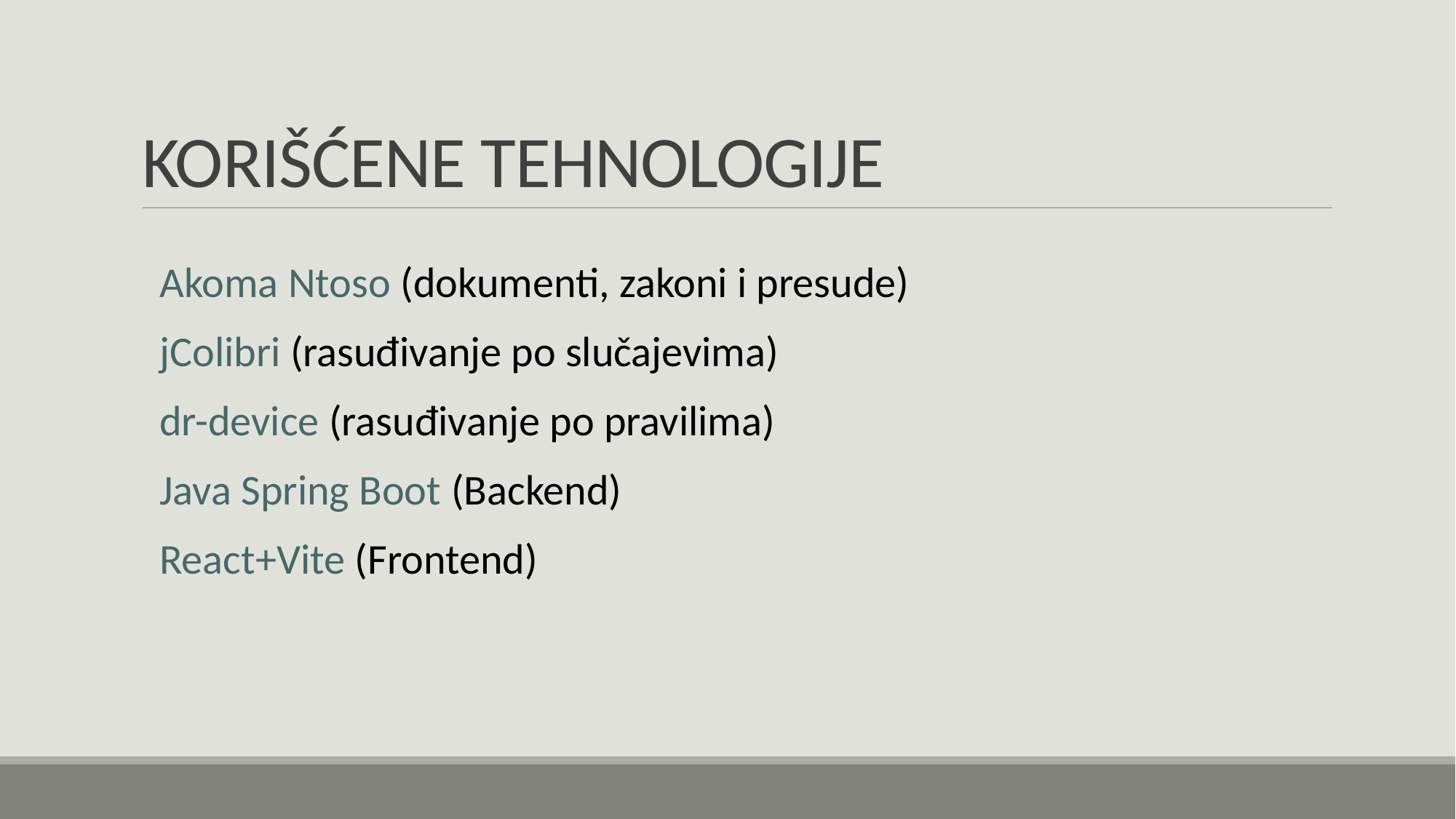

# KORIŠĆENE TEHNOLOGIJE
Akoma Ntoso (dokumenti, zakoni i presude)
jColibri (rasuđivanje po slučajevima)
dr-device (rasuđivanje po pravilima)
Java Spring Boot (Backend)
React+Vite (Frontend)